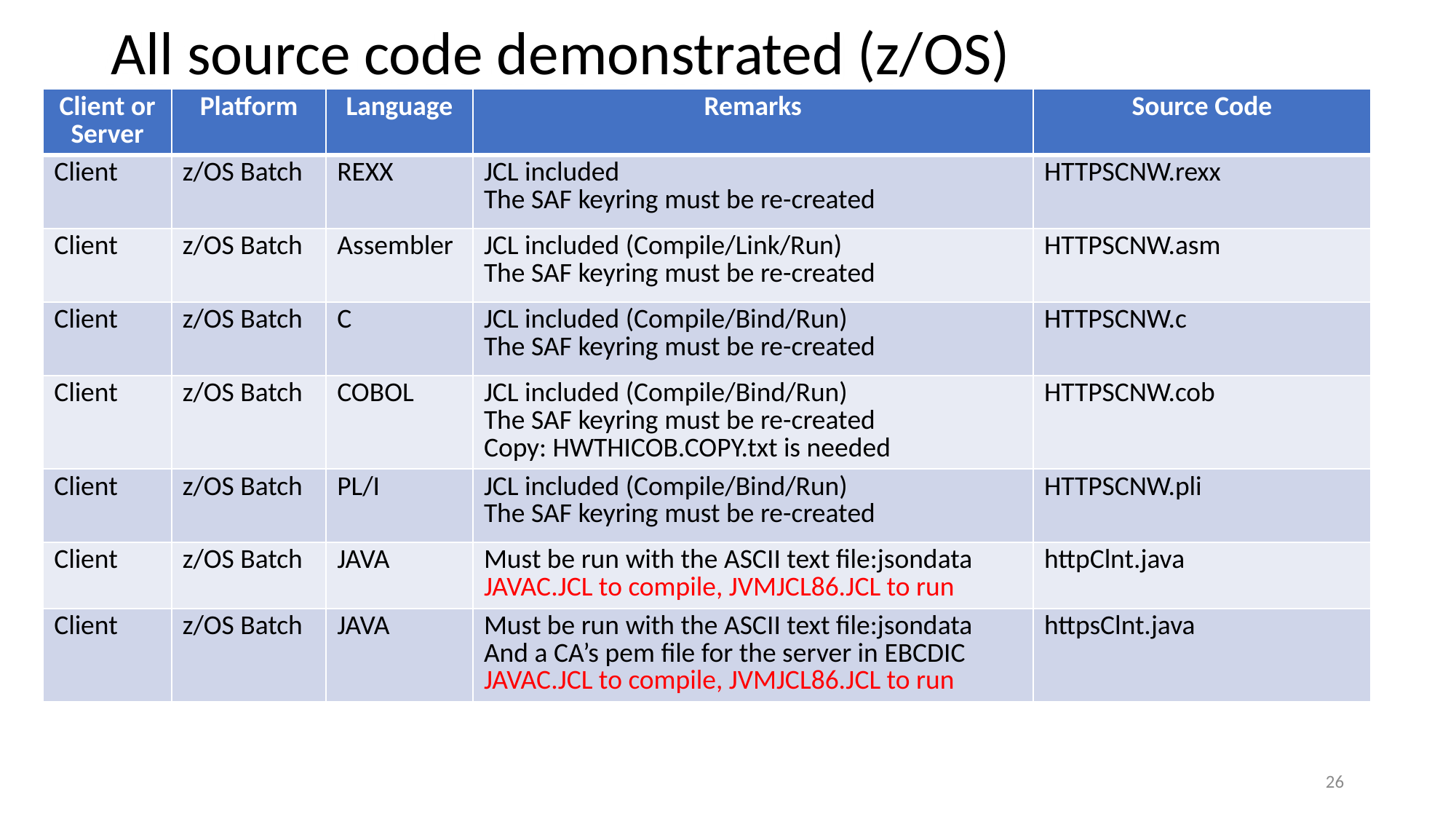

# All source code demonstrated (z/OS)
| Client or Server | Platform | Language | Remarks | Source Code |
| --- | --- | --- | --- | --- |
| Client | z/OS Batch | REXX | JCL included The SAF keyring must be re-created | HTTPSCNW.rexx |
| Client | z/OS Batch | Assembler | JCL included (Compile/Link/Run) The SAF keyring must be re-created | HTTPSCNW.asm |
| Client | z/OS Batch | C | JCL included (Compile/Bind/Run) The SAF keyring must be re-created | HTTPSCNW.c |
| Client | z/OS Batch | COBOL | JCL included (Compile/Bind/Run) The SAF keyring must be re-created Copy: HWTHICOB.COPY.txt is needed | HTTPSCNW.cob |
| Client | z/OS Batch | PL/I | JCL included (Compile/Bind/Run) The SAF keyring must be re-created | HTTPSCNW.pli |
| Client | z/OS Batch | JAVA | Must be run with the ASCII text file:jsondata JAVAC.JCL to compile, JVMJCL86.JCL to run | httpClnt.java |
| Client | z/OS Batch | JAVA | Must be run with the ASCII text file:jsondata And a CA’s pem file for the server in EBCDIC JAVAC.JCL to compile, JVMJCL86.JCL to run | httpsClnt.java |
26